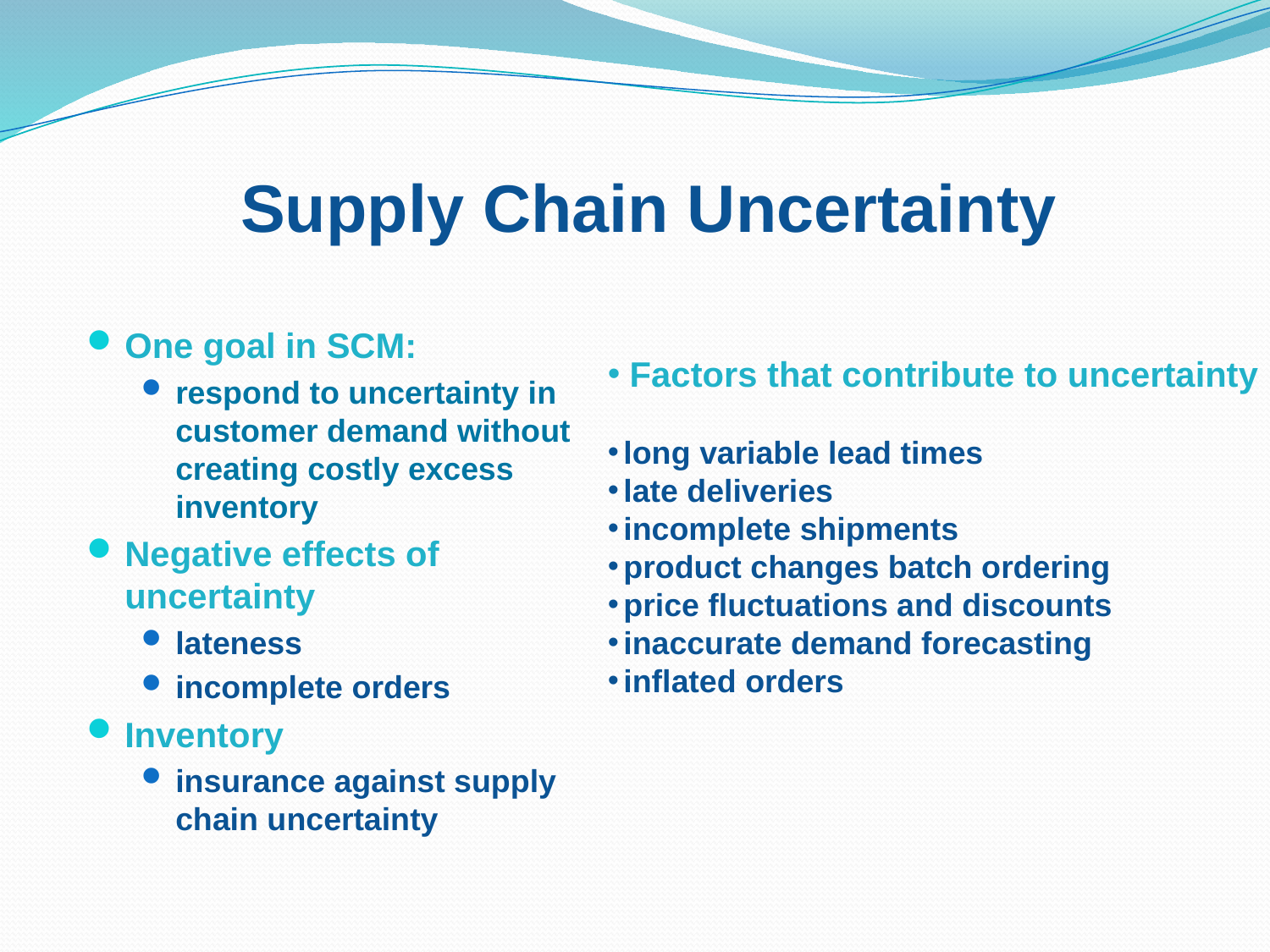

Supply Chain Uncertainty

 Factors that contribute to uncertainty

long variable lead times
late deliveries
incomplete shipments
product changes batch ordering
price fluctuations and discounts
inaccurate demand forecasting
inflated orders

One goal in SCM:
respond to uncertainty in customer demand without creating costly excess inventory
Negative effects of uncertainty
lateness
incomplete orders
Inventory
insurance against supply chain uncertainty